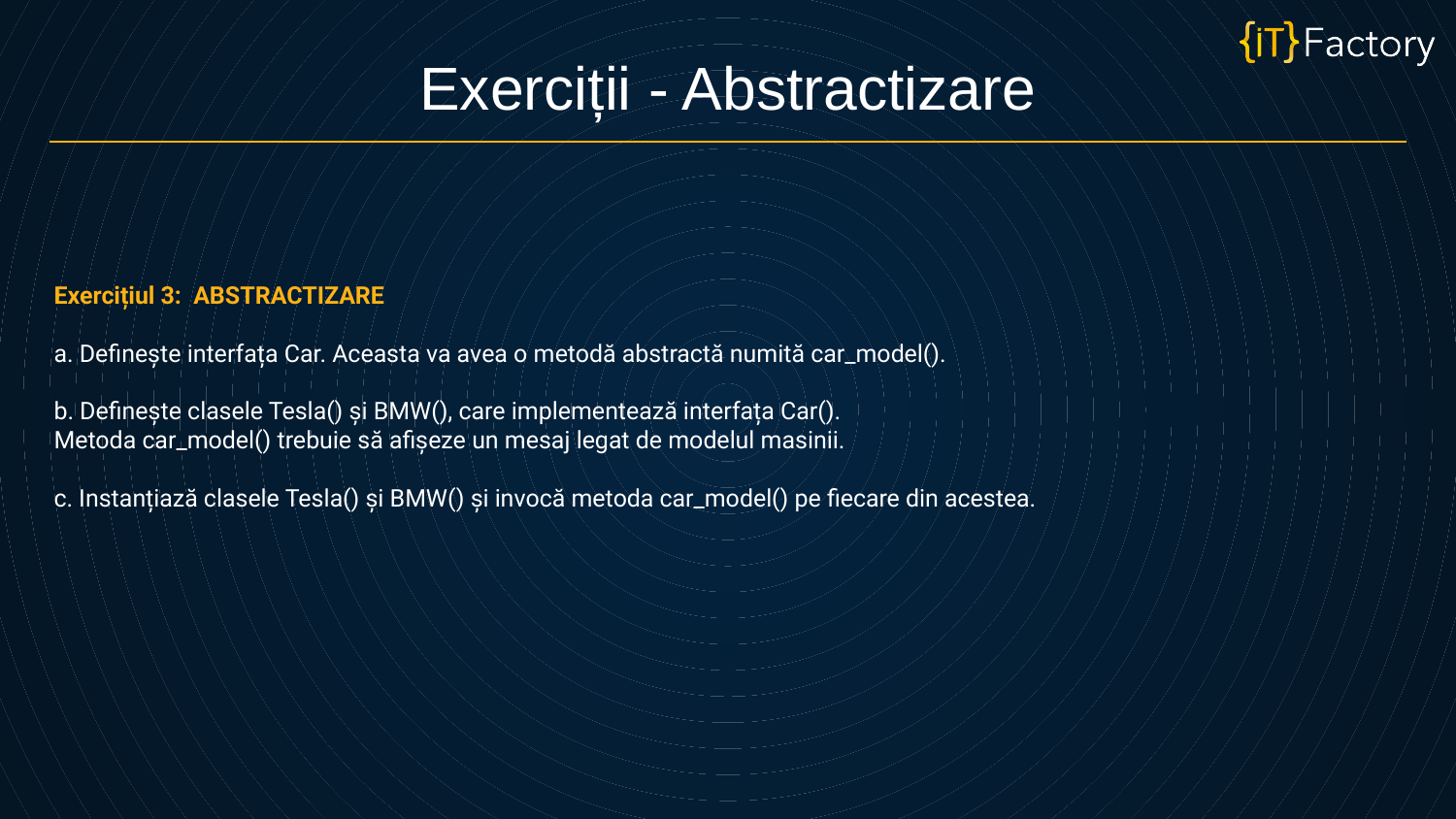

Exerciții - Abstractizare
Exercițiul 3:  ABSTRACTIZARE

a. Definește interfața Car. Aceasta va avea o metodă abstractă numită car_model().

b. Definește clasele Tesla() și BMW(), care implementează interfața Car().
Metoda car_model() trebuie să afișeze un mesaj legat de modelul masinii.

c. Instanțiază clasele Tesla() și BMW() și invocă metoda car_model() pe fiecare din acestea.